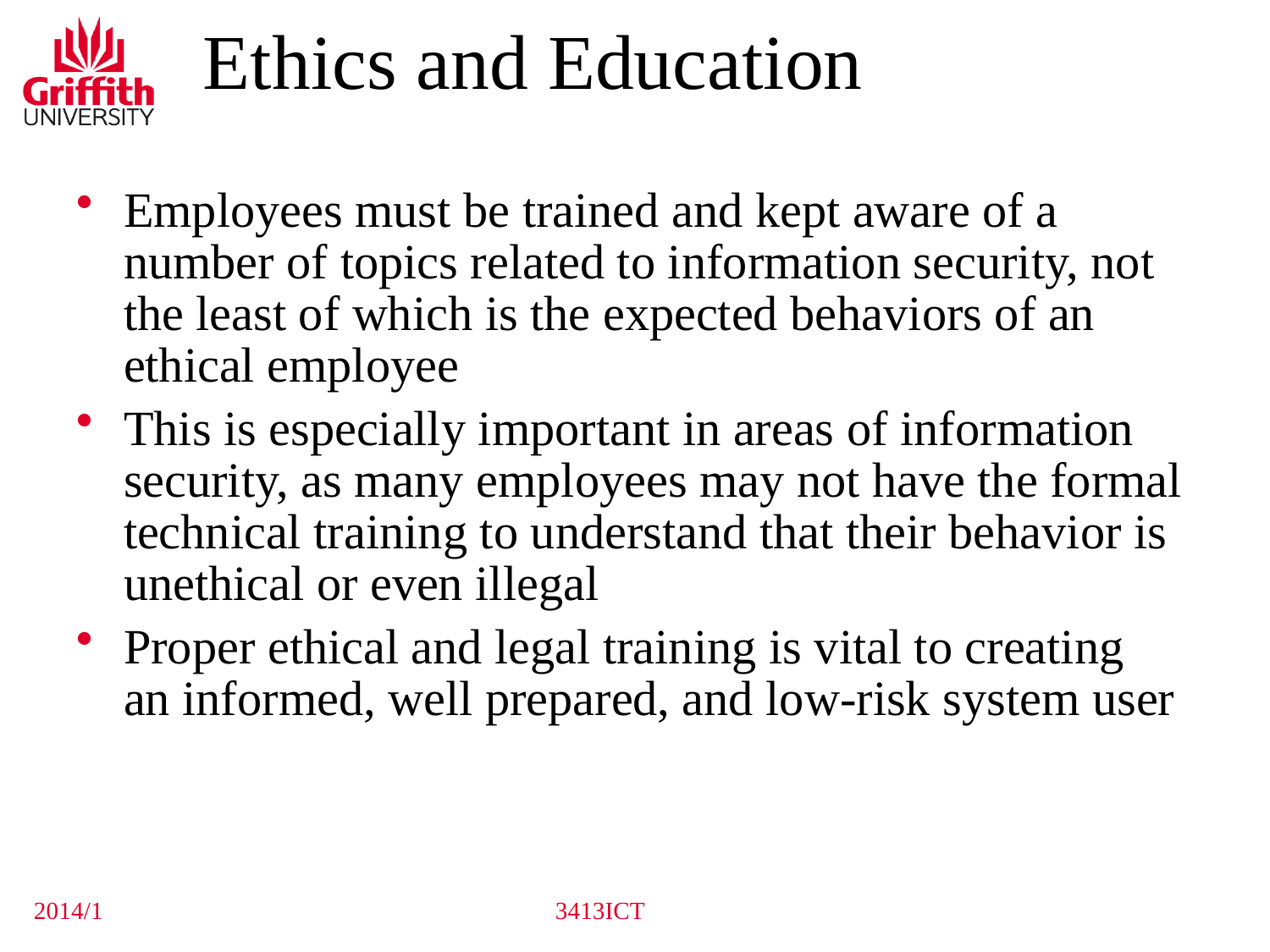

Ethics and Education
Employees must be trained and kept aware of a number of topics related to information security, not the least of which is the expected behaviors of an ethical employee
This is especially important in areas of information security, as many employees may not have the formal technical training to understand that their behavior is unethical or even illegal
Proper ethical and legal training is vital to creating an informed, well prepared, and low-risk system user
2014/1
3413ICT